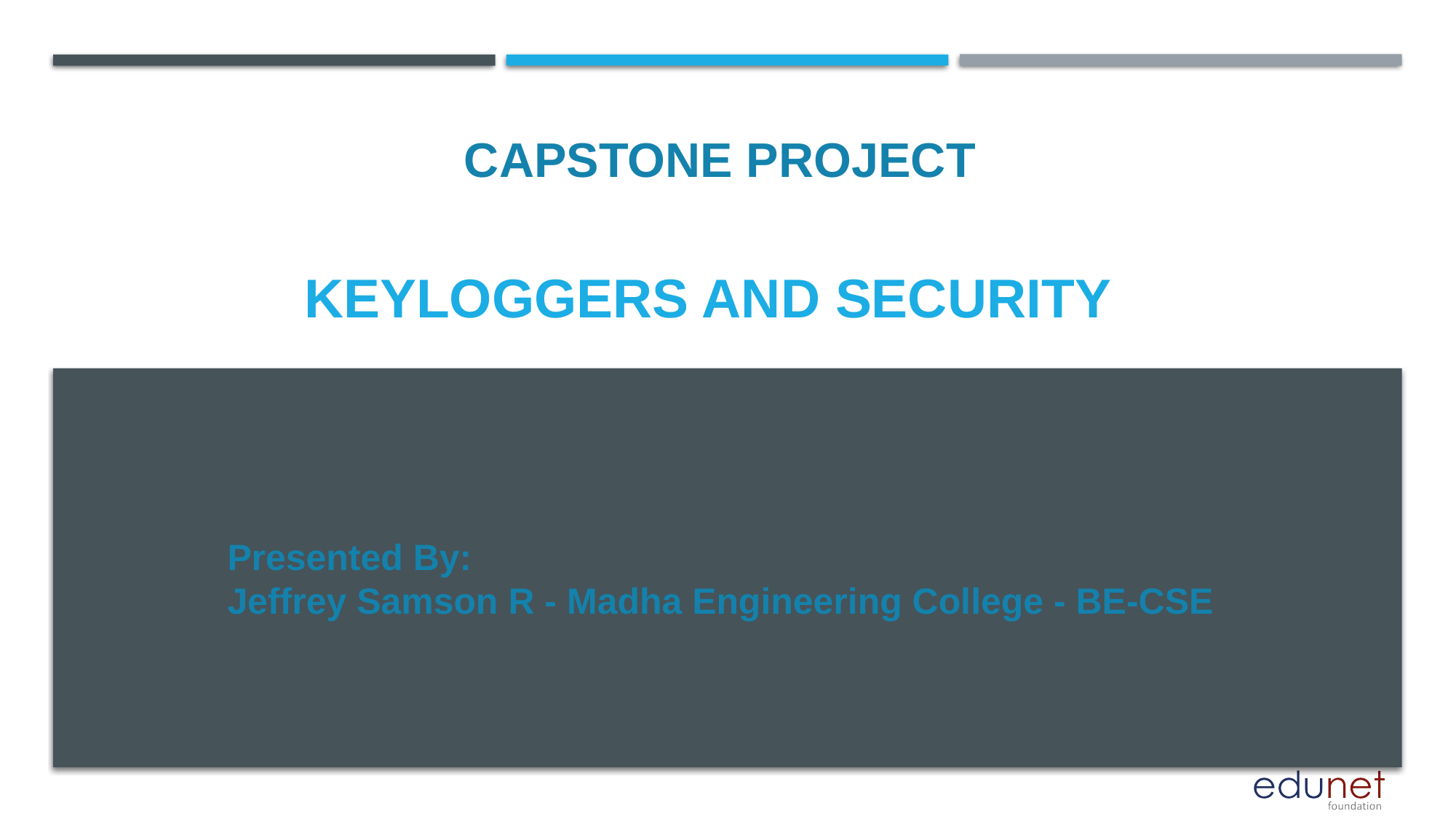

CAPSTONE PROJECT
# Keyloggers and security
Presented By:
Jeffrey Samson R - Madha Engineering College - BE-CSE